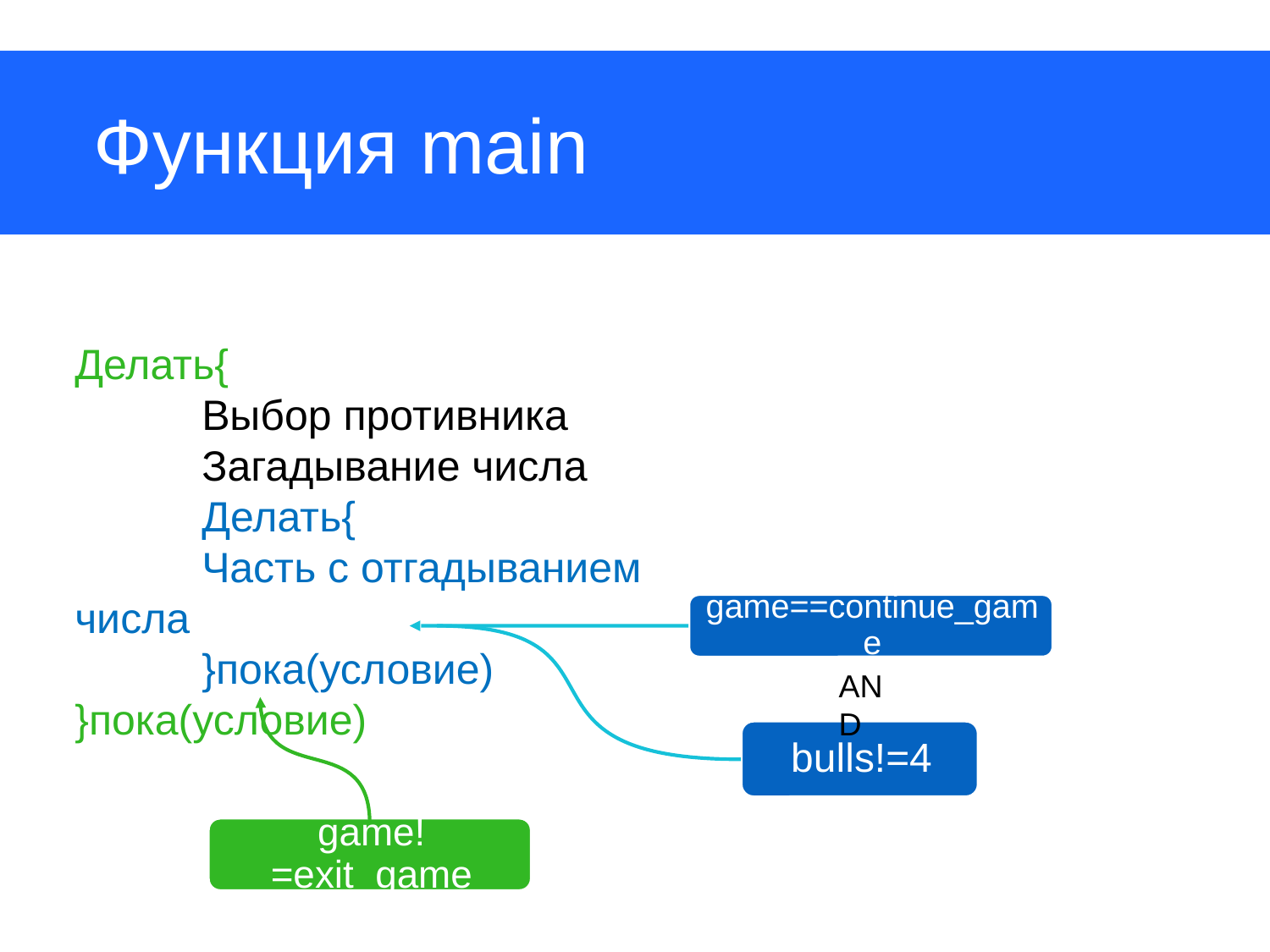

# Функция main
Делать{
	Выбор противника
	Загадывание числа
	Делать{
	Часть с отгадыванием числа
	}пока(условие)
}пока(условие)
game==continue_game
AND
bulls!=4
game!=exit_game